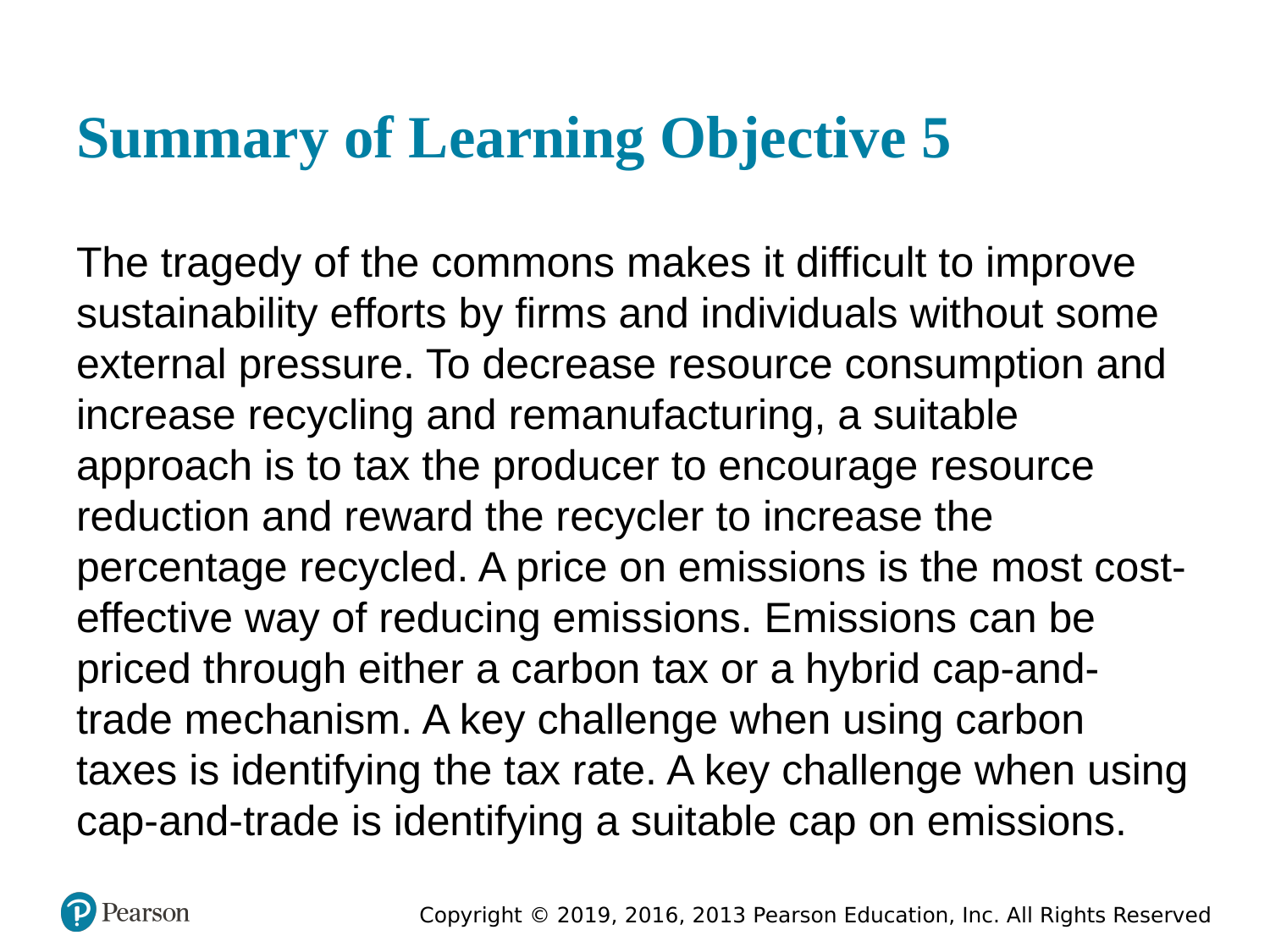

# Summary of Learning Objective 5
The tragedy of the commons makes it difficult to improve sustainability efforts by firms and individuals without some external pressure. To decrease resource consumption and increase recycling and remanufacturing, a suitable approach is to tax the producer to encourage resource reduction and reward the recycler to increase the percentage recycled. A price on emissions is the most cost-effective way of reducing emissions. Emissions can be priced through either a carbon tax or a hybrid cap-and-trade mechanism. A key challenge when using carbon taxes is identifying the tax rate. A key challenge when using cap-and-trade is identifying a suitable cap on emissions.